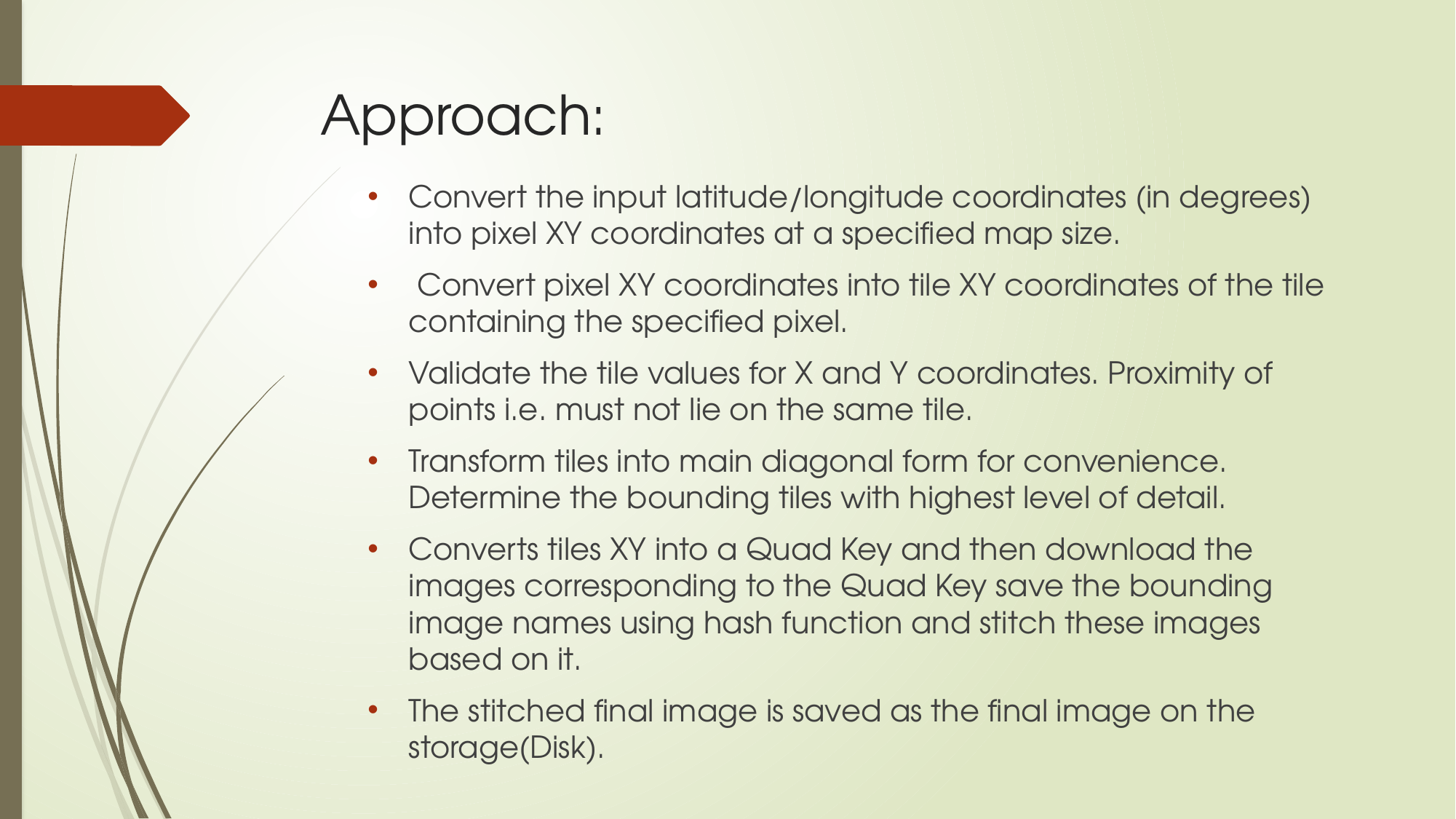

# Approach:
Convert the input latitude/longitude coordinates (in degrees) into pixel XY coordinates at a specified map size.
 Convert pixel XY coordinates into tile XY coordinates of the tile containing the specified pixel.
Validate the tile values for X and Y coordinates. Proximity of points i.e. must not lie on the same tile.
Transform tiles into main diagonal form for convenience. Determine the bounding tiles with highest level of detail.
Converts tiles XY into a Quad Key and then download the images corresponding to the Quad Key save the bounding image names using hash function and stitch these images based on it.
The stitched final image is saved as the final image on the storage(Disk).